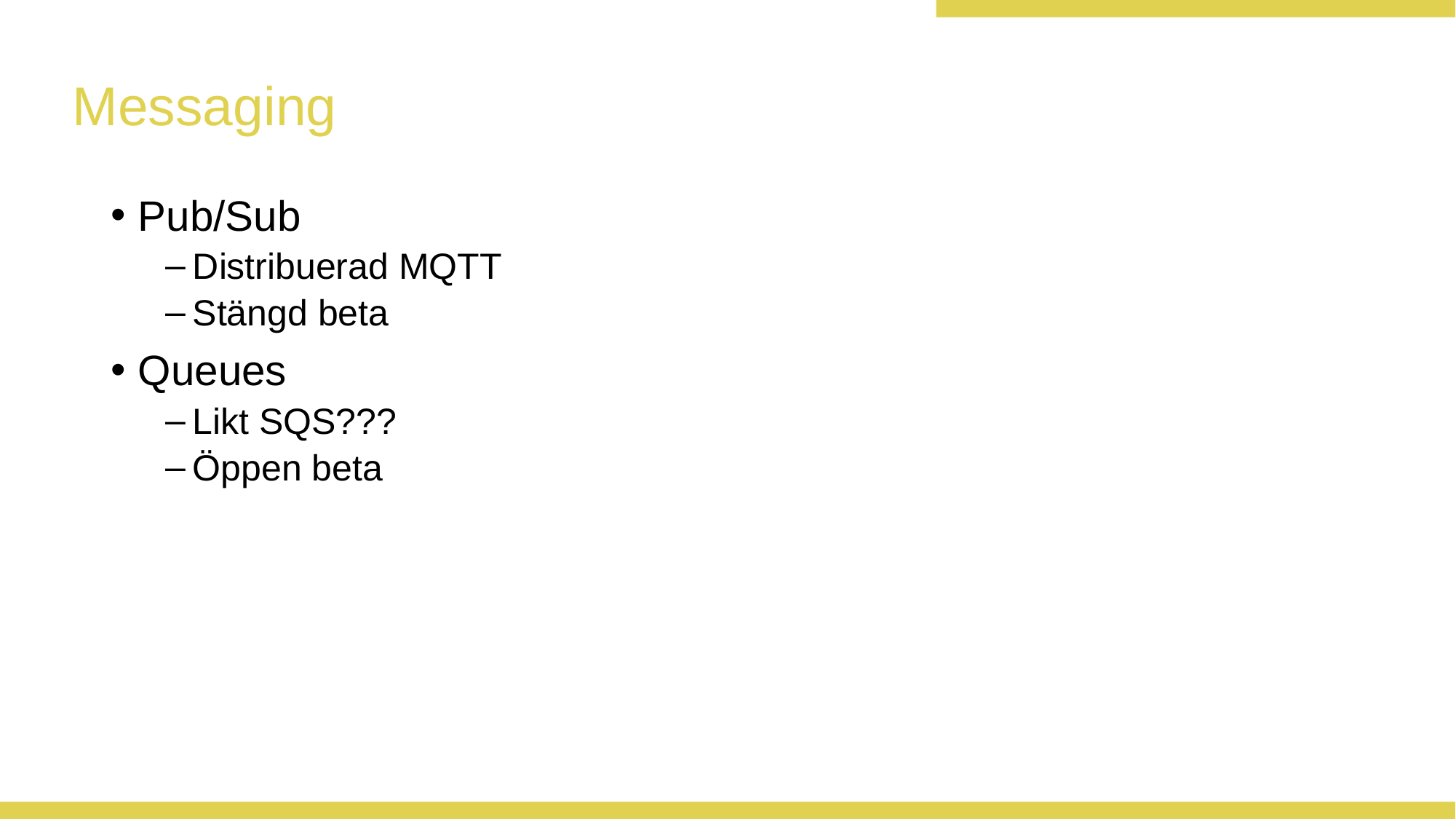

# Messaging
Pub/Sub
Distribuerad MQTT
Stängd beta
Queues
Likt SQS???
Öppen beta